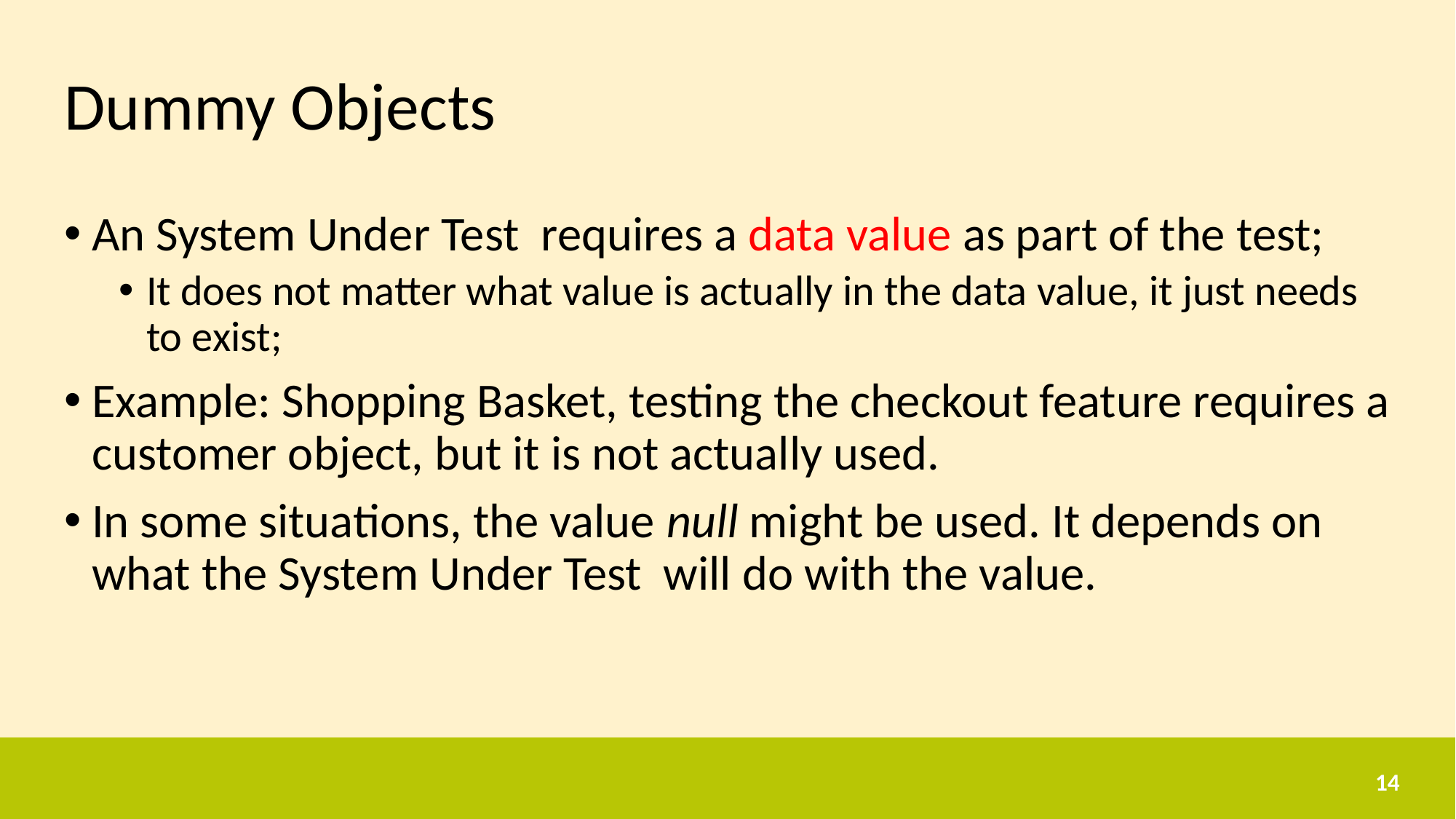

# Dummy Objects
An System Under Test  requires a data value as part of the test;
It does not matter what value is actually in the data value, it just needs to exist;
Example: Shopping Basket, testing the checkout feature requires a customer object, but it is not actually used.
In some situations, the value null might be used. It depends on what the System Under Test  will do with the value.
14